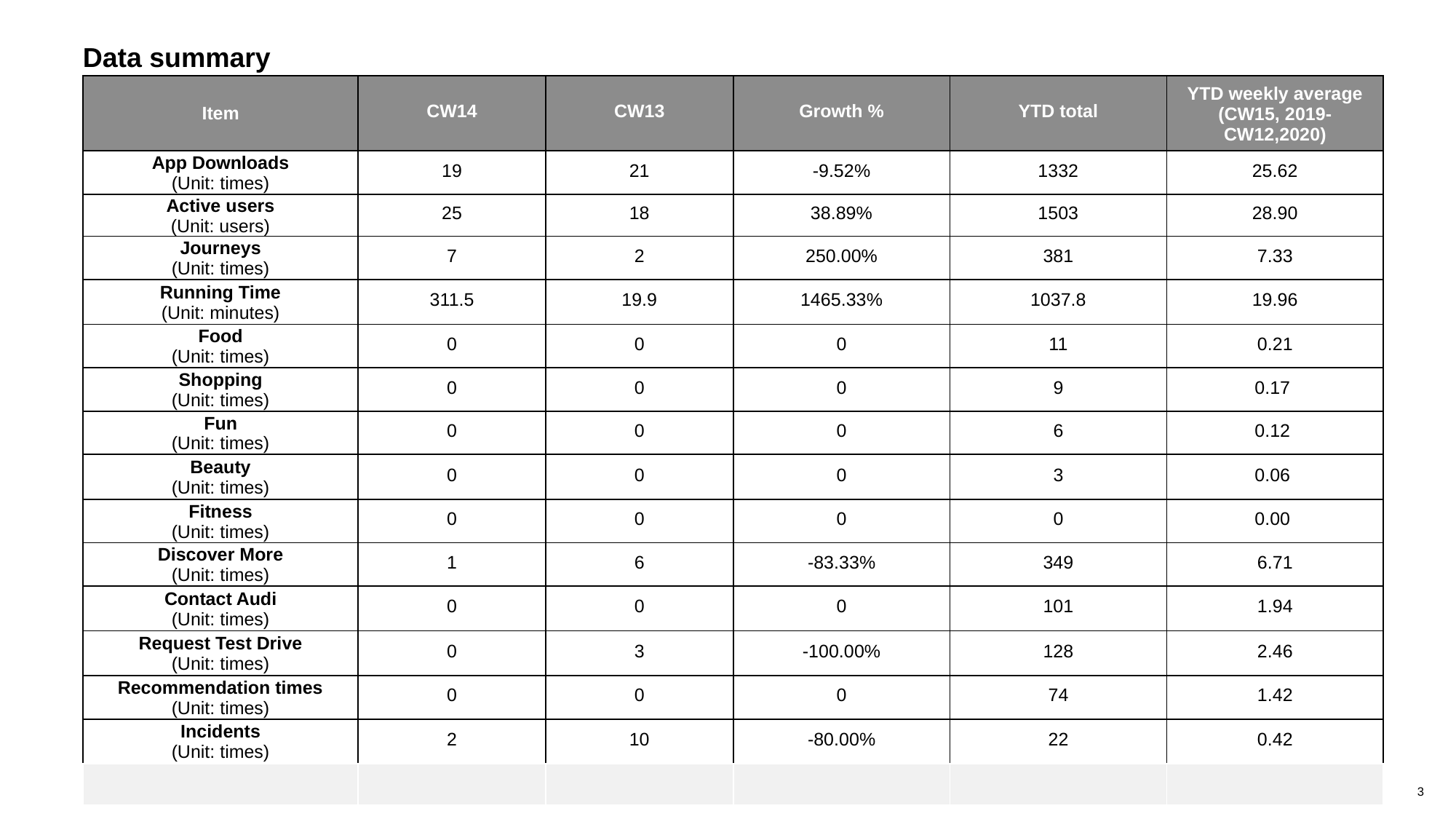

# Data summary
| Item | CW14 | CW13 | Growth % | YTD total | YTD weekly average (CW15, 2019-CW12,2020) |
| --- | --- | --- | --- | --- | --- |
| App Downloads (Unit: times) | 19 | 21 | -9.52% | 1332 | 25.62 |
| Active users (Unit: users) | 25 | 18 | 38.89% | 1503 | 28.90 |
| Journeys (Unit: times) | 7 | 2 | 250.00% | 381 | 7.33 |
| Running Time (Unit: minutes) | 311.5 | 19.9 | 1465.33% | 1037.8 | 19.96 |
| Food (Unit: times) | 0 | 0 | 0 | 11 | 0.21 |
| Shopping (Unit: times) | 0 | 0 | 0 | 9 | 0.17 |
| Fun (Unit: times) | 0 | 0 | 0 | 6 | 0.12 |
| Beauty (Unit: times) | 0 | 0 | 0 | 3 | 0.06 |
| Fitness (Unit: times) | 0 | 0 | 0 | 0 | 0.00 |
| Discover More (Unit: times) | 1 | 6 | -83.33% | 349 | 6.71 |
| Contact Audi (Unit: times) | 0 | 0 | 0 | 101 | 1.94 |
| Request Test Drive (Unit: times) | 0 | 3 | -100.00% | 128 | 2.46 |
| Recommendation times (Unit: times) | 0 | 0 | 0 | 74 | 1.42 |
| Incidents (Unit: times) | 2 | 10 | -80.00% | 22 | 0.42 |
|  |  |  |  |  |  |